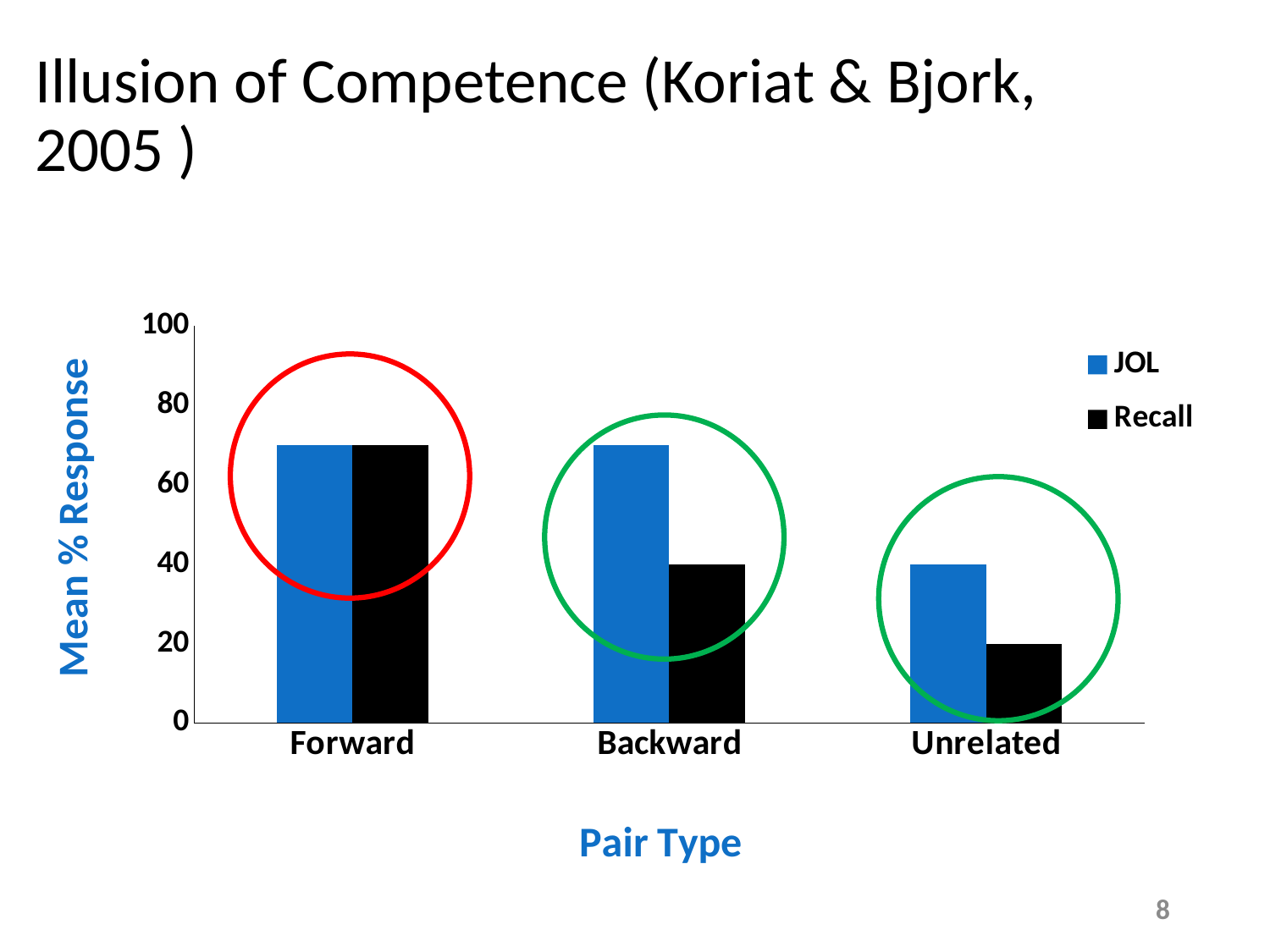

# Illusion of Competence (Koriat & Bjork, 2005 )

### Chart

| Category | JOL | Recall |
|---|---|---|
| Forward | 70.0 | 70.0 |
| Backward | 70.0 | 40.0 |
| Unrelated | 40.0 | 20.0 |

8